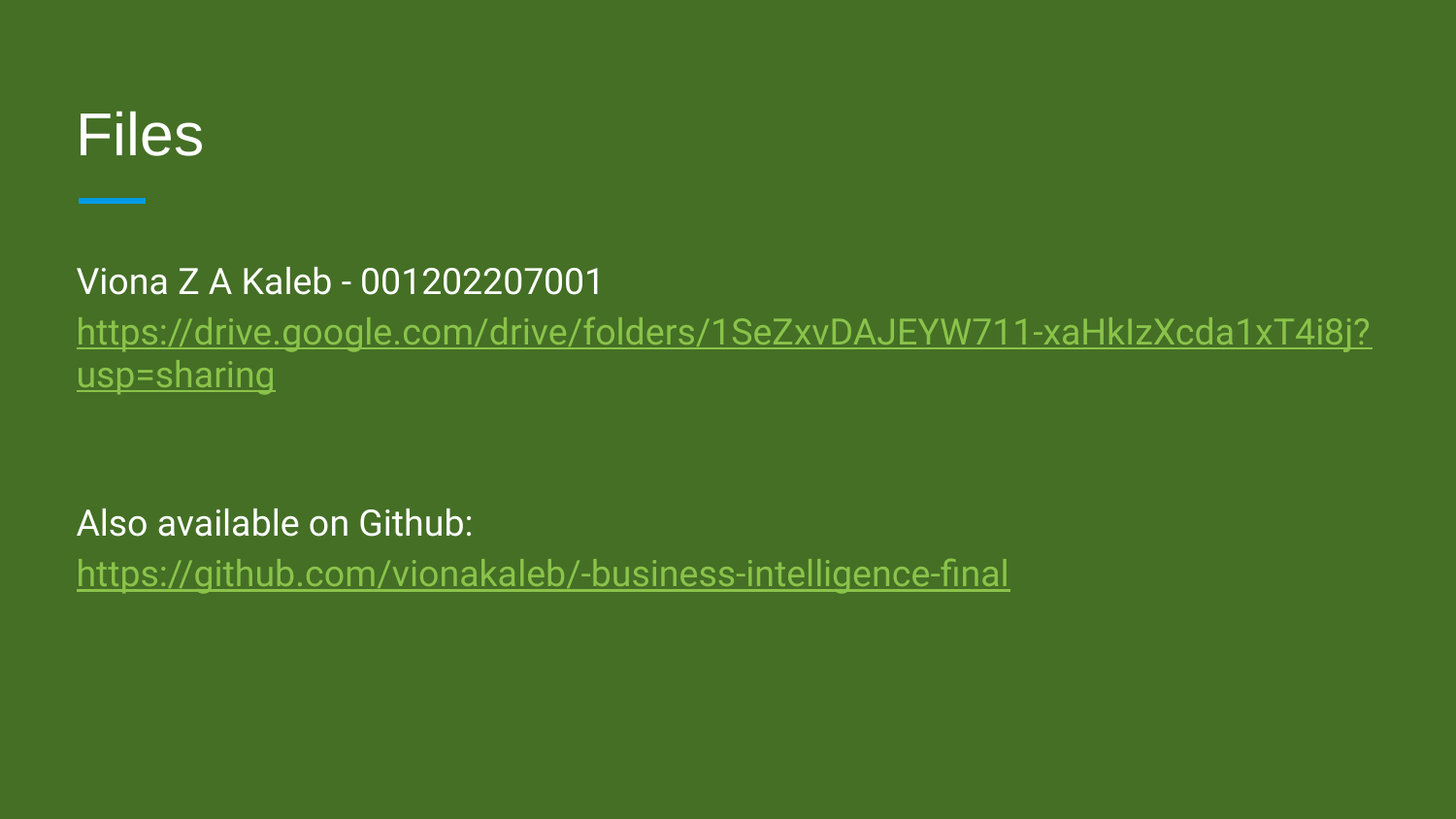

# Files
Viona Z A Kaleb - 001202207001
https://drive.google.com/drive/folders/1SeZxvDAJEYW711-xaHkIzXcda1xT4i8j?usp=sharing

Also available on Github:
https://github.com/vionakaleb/-business-intelligence-final